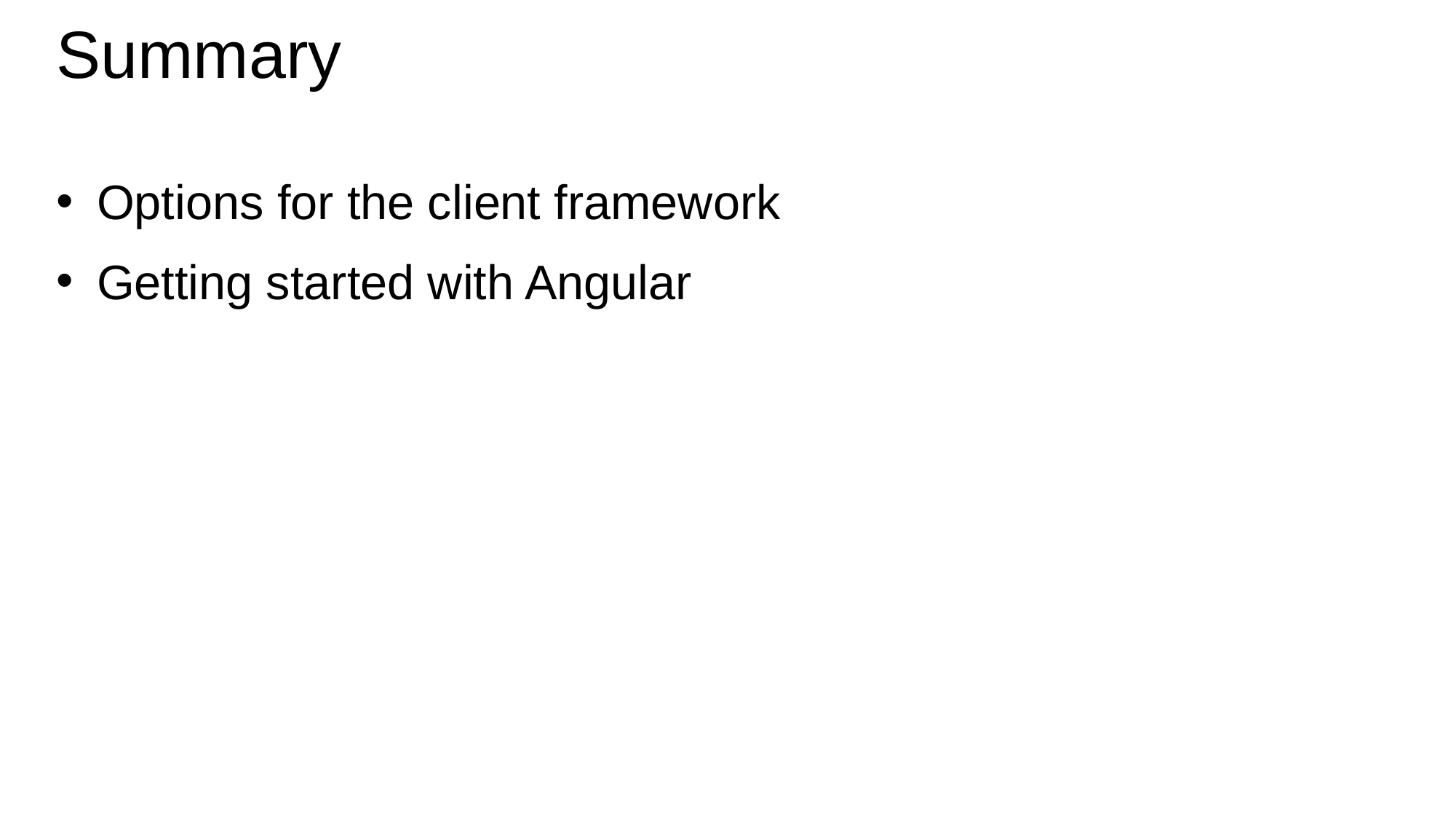

# Summary
Options for the client framework
Getting started with Angular